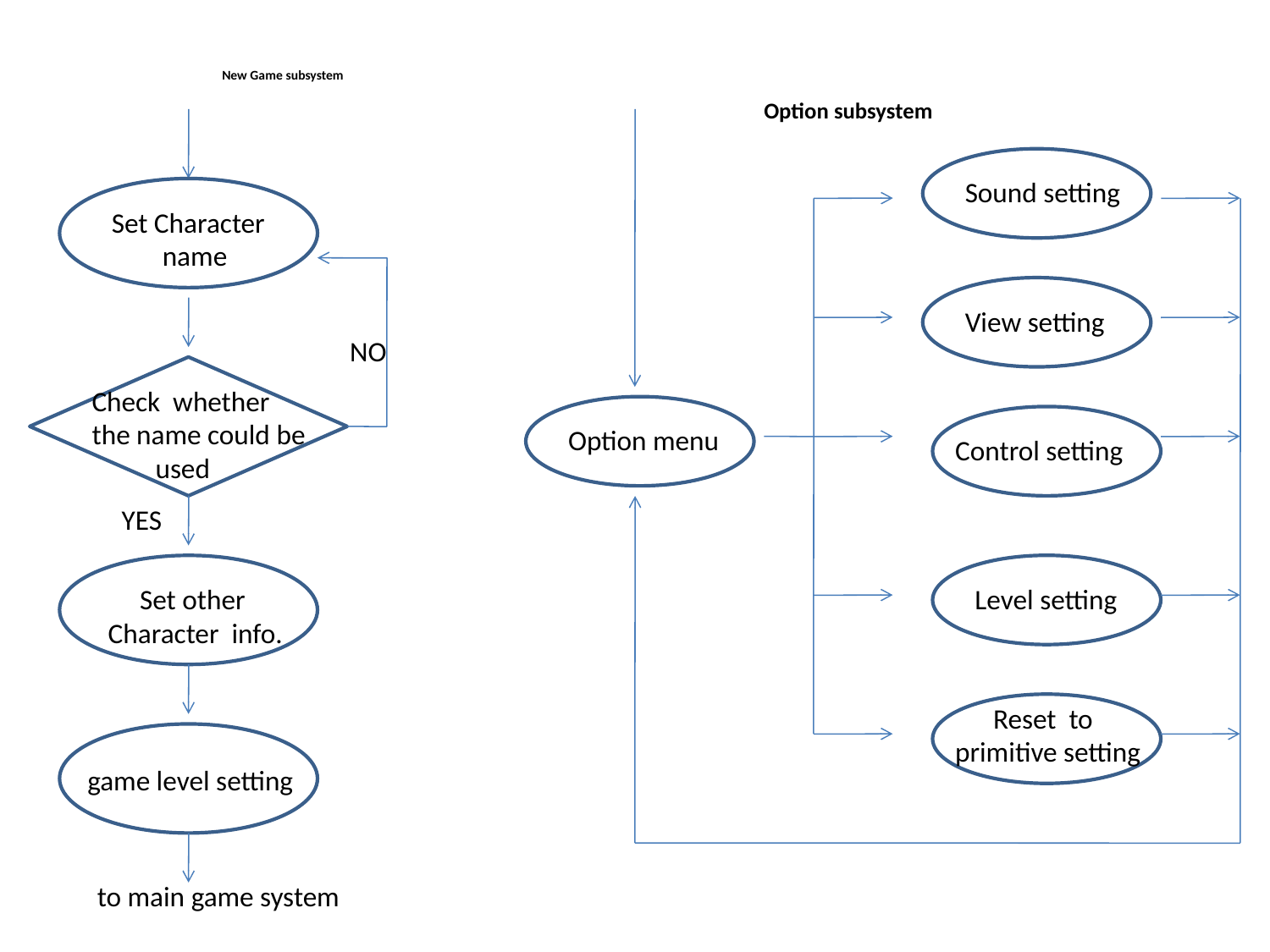

# New Game subsystem
Option subsystem

Sound setting

Set Character
        name

View setting
NO

Check  whether  the name could be
          used

1
Option menu
Control setting
YES

      Set other
 Character  info.
Level setting

      Reset  to primitive setting

    game level setting
    to main game system